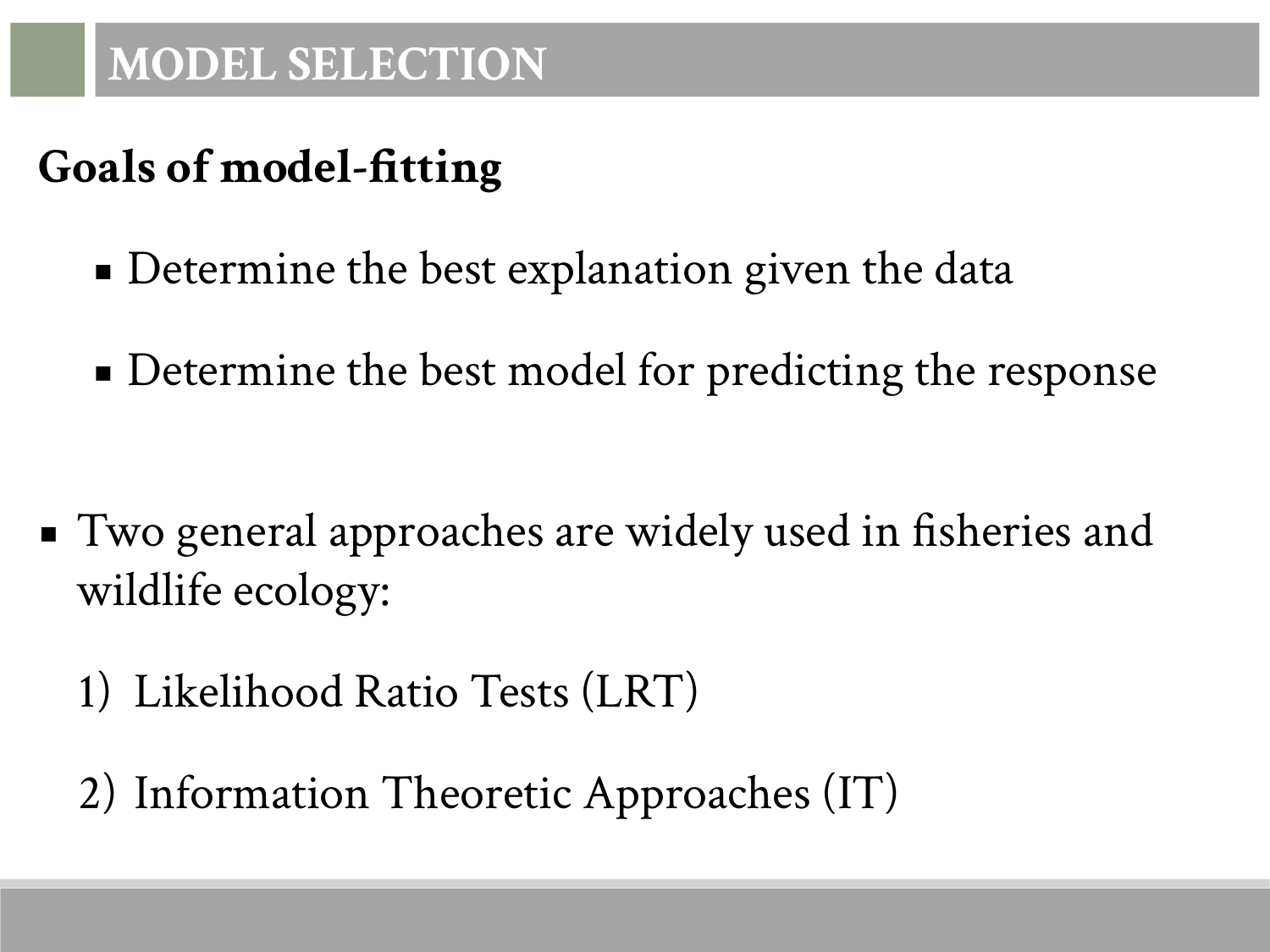

Model Selection
Goals of model-fitting
Determine the best explanation given the data
Determine the best model for predicting the response

Two general approaches are widely used in fisheries and wildlife ecology:
Likelihood Ratio Tests (LRT)
Information Theoretic Approaches (IT)